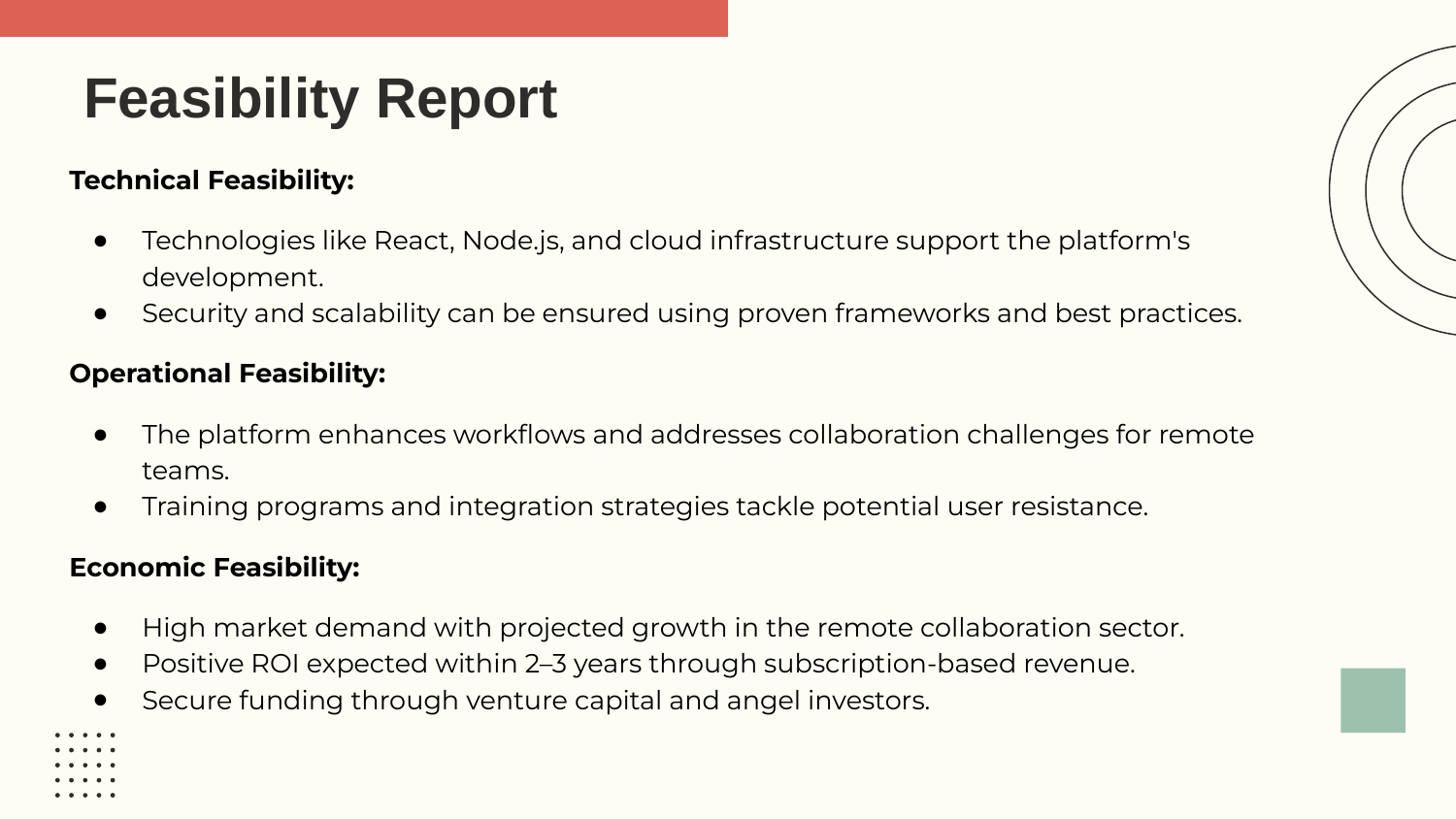

Feasibility Report
# Technical Feasibility:
Technologies like React, Node.js, and cloud infrastructure support the platform's development.
Security and scalability can be ensured using proven frameworks and best practices.
Operational Feasibility:
The platform enhances workflows and addresses collaboration challenges for remote teams.
Training programs and integration strategies tackle potential user resistance.
Economic Feasibility:
High market demand with projected growth in the remote collaboration sector.
Positive ROI expected within 2–3 years through subscription-based revenue.
Secure funding through venture capital and angel investors.